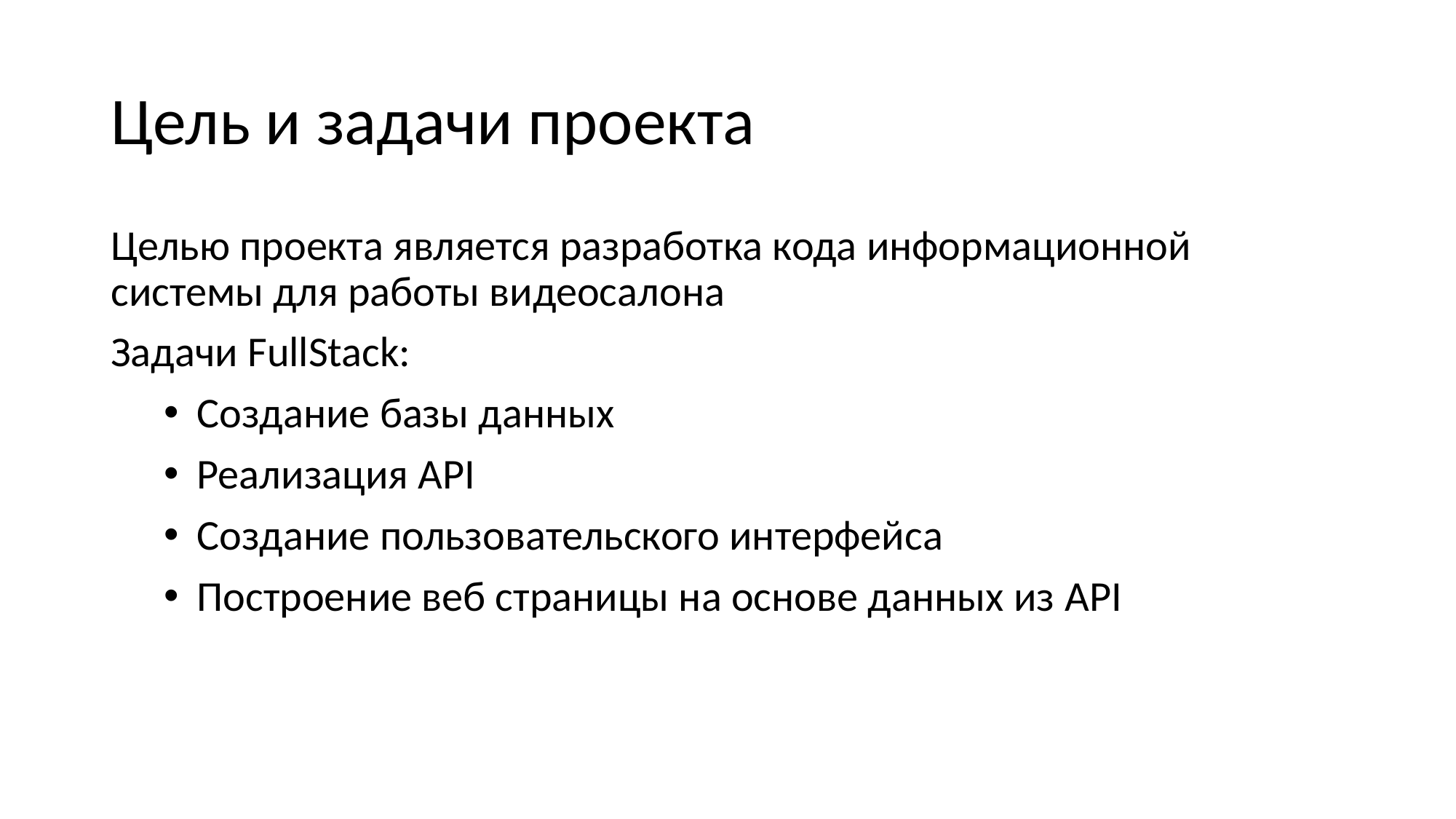

# Цель и задачи проекта
Целью проекта является разработка кода информационной системы для работы видеосалона
Задачи FullStack:
Создание базы данных
Реализация API
Создание пользовательского интерфейса
Построение веб страницы на основе данных из API